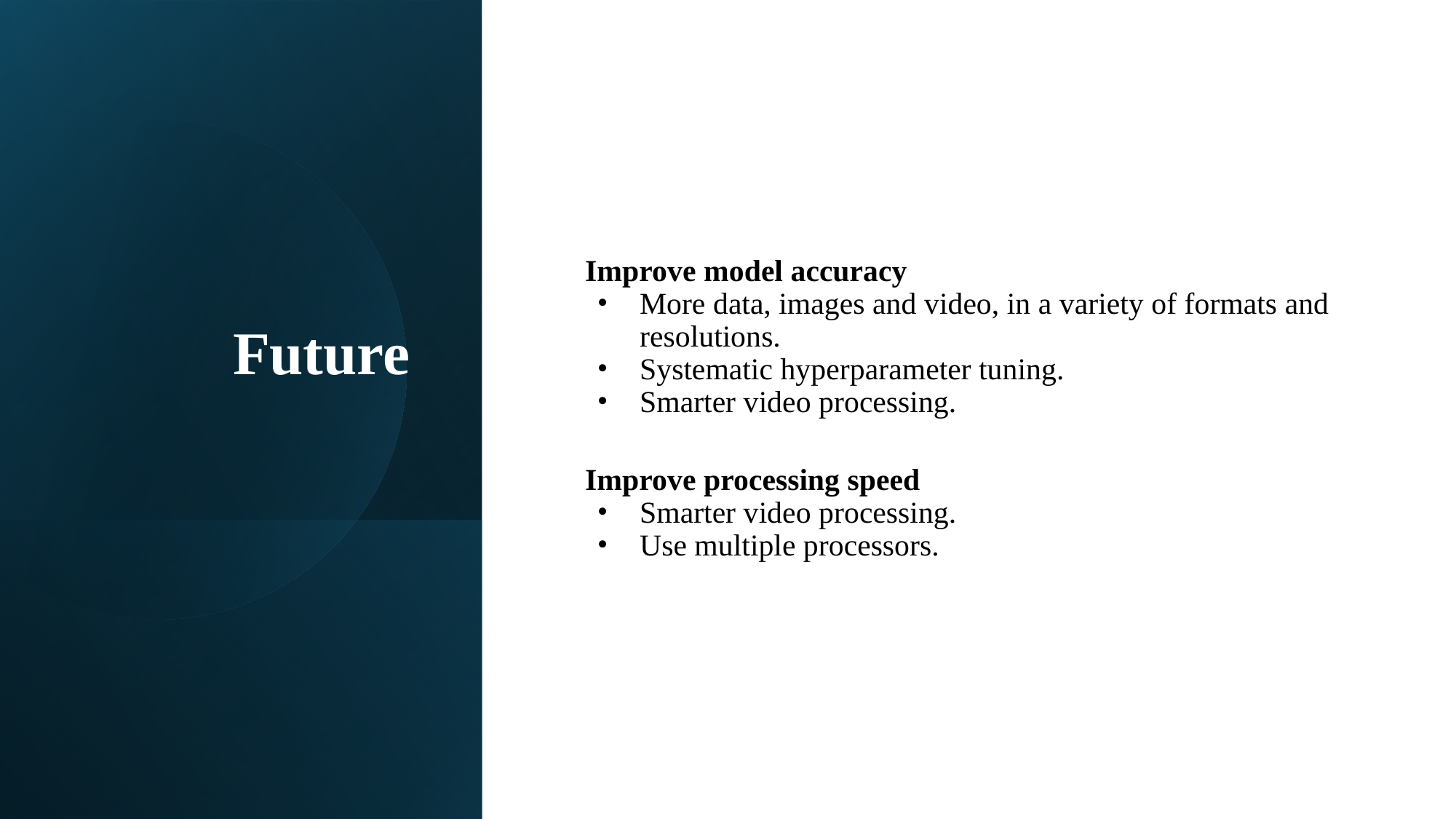

Improve model accuracy
More data, images and video, in a variety of formats and resolutions.
Systematic hyperparameter tuning.
Smarter video processing.
Improve processing speed
Smarter video processing.
Use multiple processors.

# Future